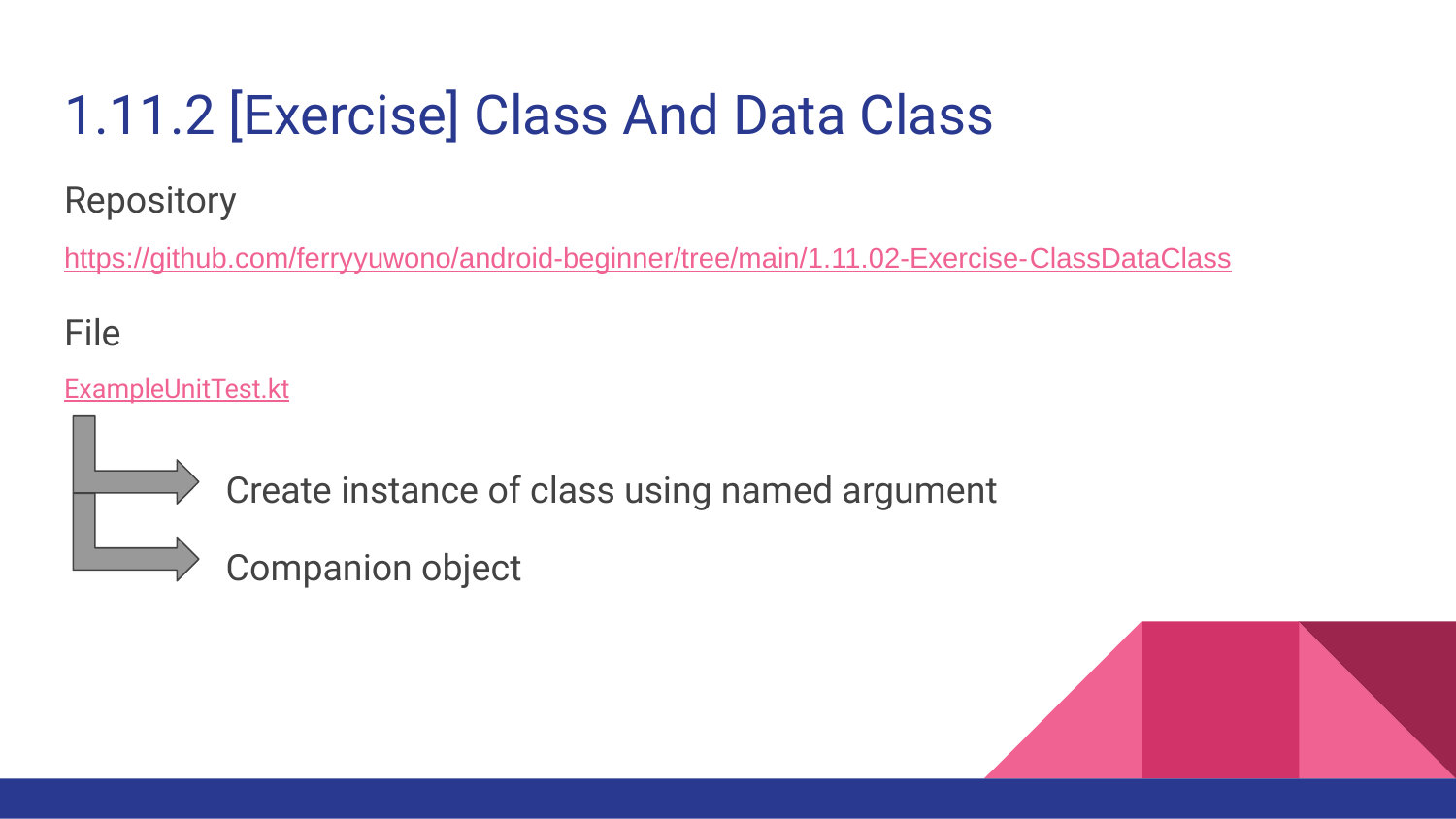

# 1.11.2 [Exercise] Class And Data Class
Repository
https://github.com/ferryyuwono/android-beginner/tree/main/1.11.02-Exercise-ClassDataClass
File
ExampleUnitTest.kt

Create instance of class using named argument

Companion object